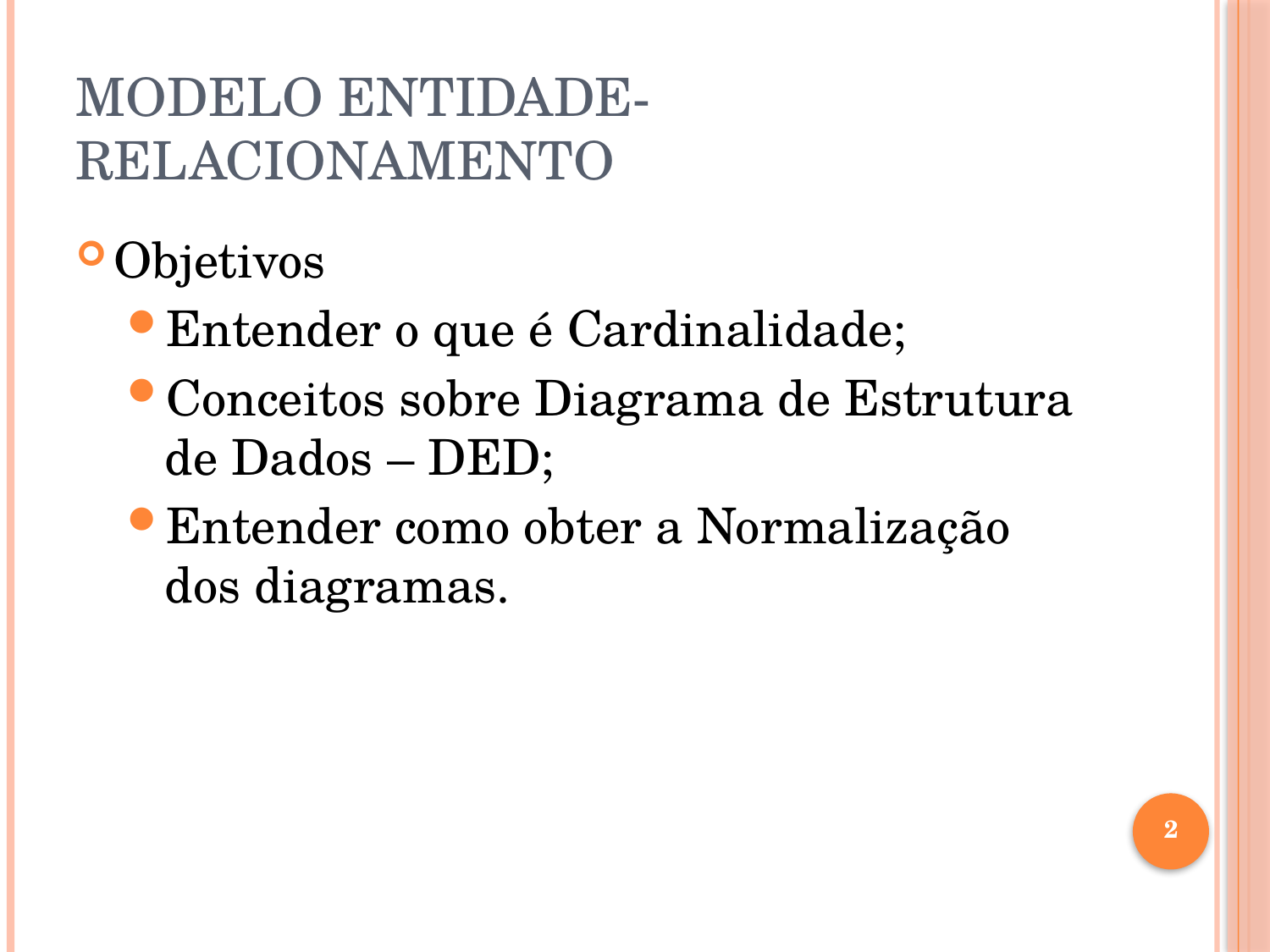

# Modelo Entidade-Relacionamento
Objetivos
Entender o que é Cardinalidade;
Conceitos sobre Diagrama de Estrutura de Dados – DED;
Entender como obter a Normalização dos diagramas.

2